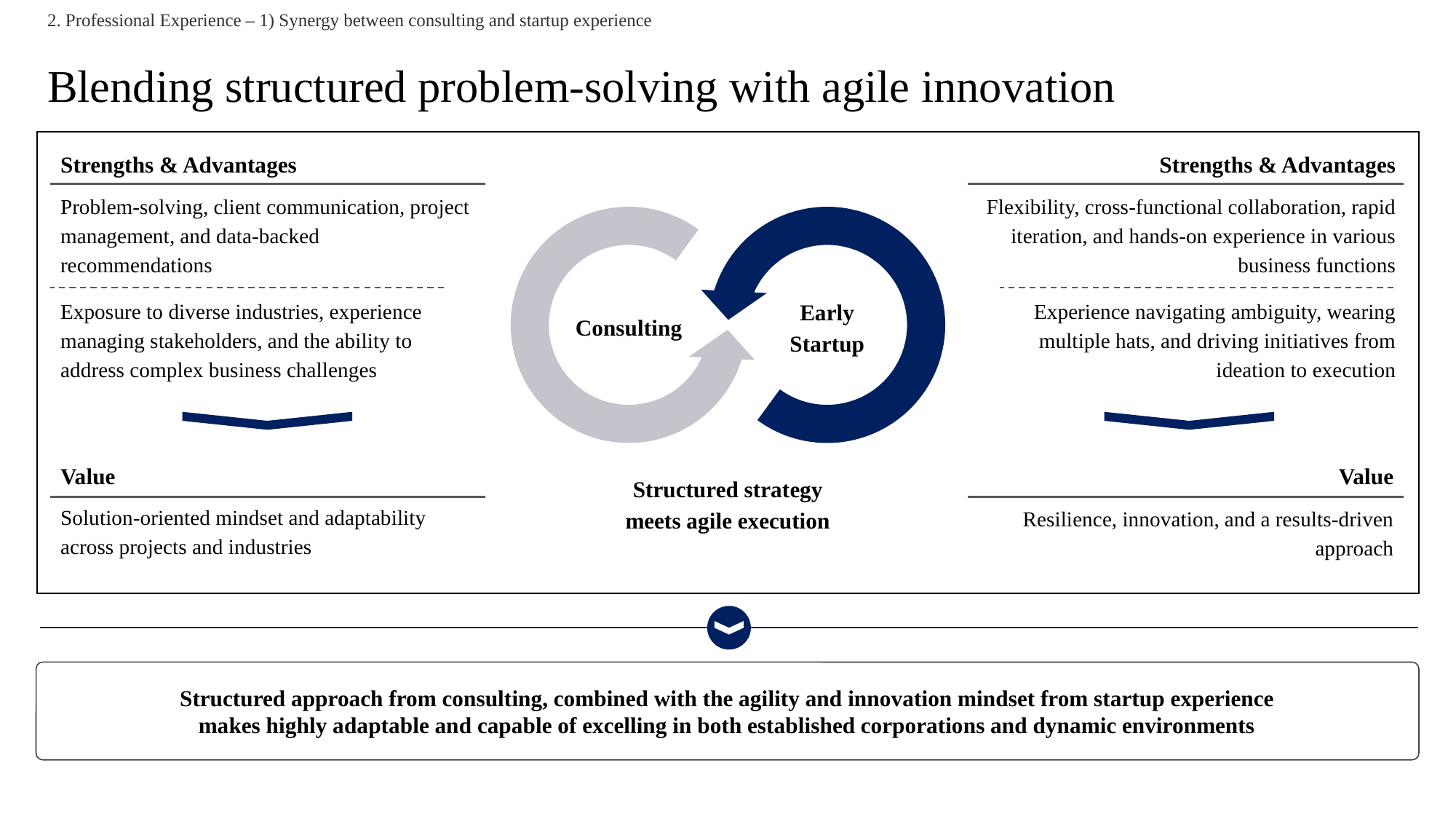

2. Professional Experience – 1) Synergy between consulting and startup experience

# Blending structured problem-solving with agile innovation

Strengths & Advantages
Strengths & Advantages
Problem-solving, client communication, project management, and data-backed recommendations
Flexibility, cross-functional collaboration, rapid iteration, and hands-on experience in various business functions

Consulting
Early Startup
Structured strategy
meets agile execution
Exposure to diverse industries, experience managing stakeholders, and the ability to address complex business challenges
Experience navigating ambiguity, wearing multiple hats, and driving initiatives from ideation to execution

Value
Value
Solution-oriented mindset and adaptability across projects and industries
Resilience, innovation, and a results-driven approach
Structured approach from consulting, combined with the agility and innovation mindset from startup experience
makes highly adaptable and capable of excelling in both established corporations and dynamic environments